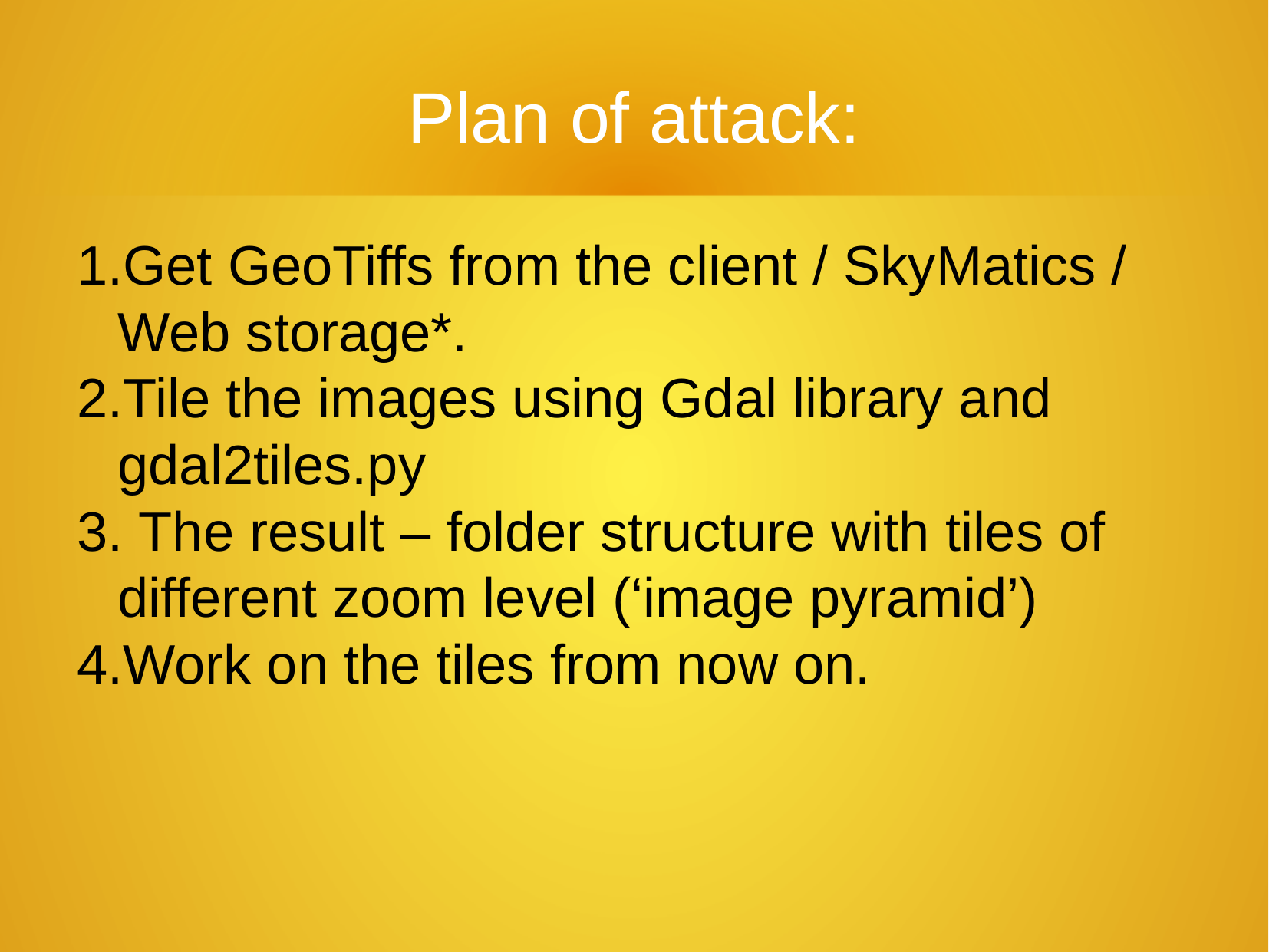

Plan of attack:
Get GeoTiffs from the client / SkyMatics / Web storage*.
Tile the images using Gdal library and gdal2tiles.py
 The result – folder structure with tiles of different zoom level (‘image pyramid’)
Work on the tiles from now on.